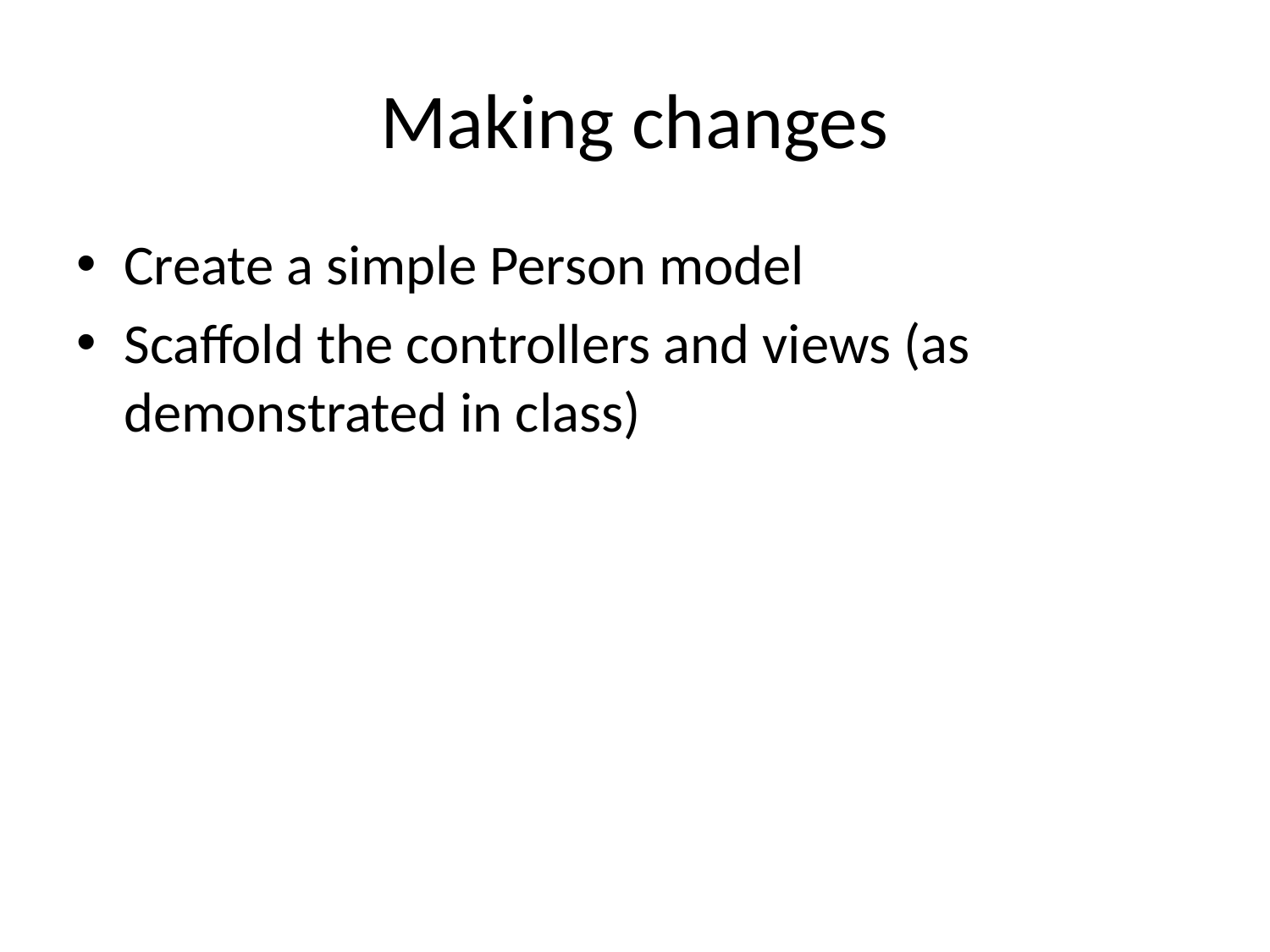

# Making changes
Create a simple Person model
Scaffold the controllers and views (as demonstrated in class)